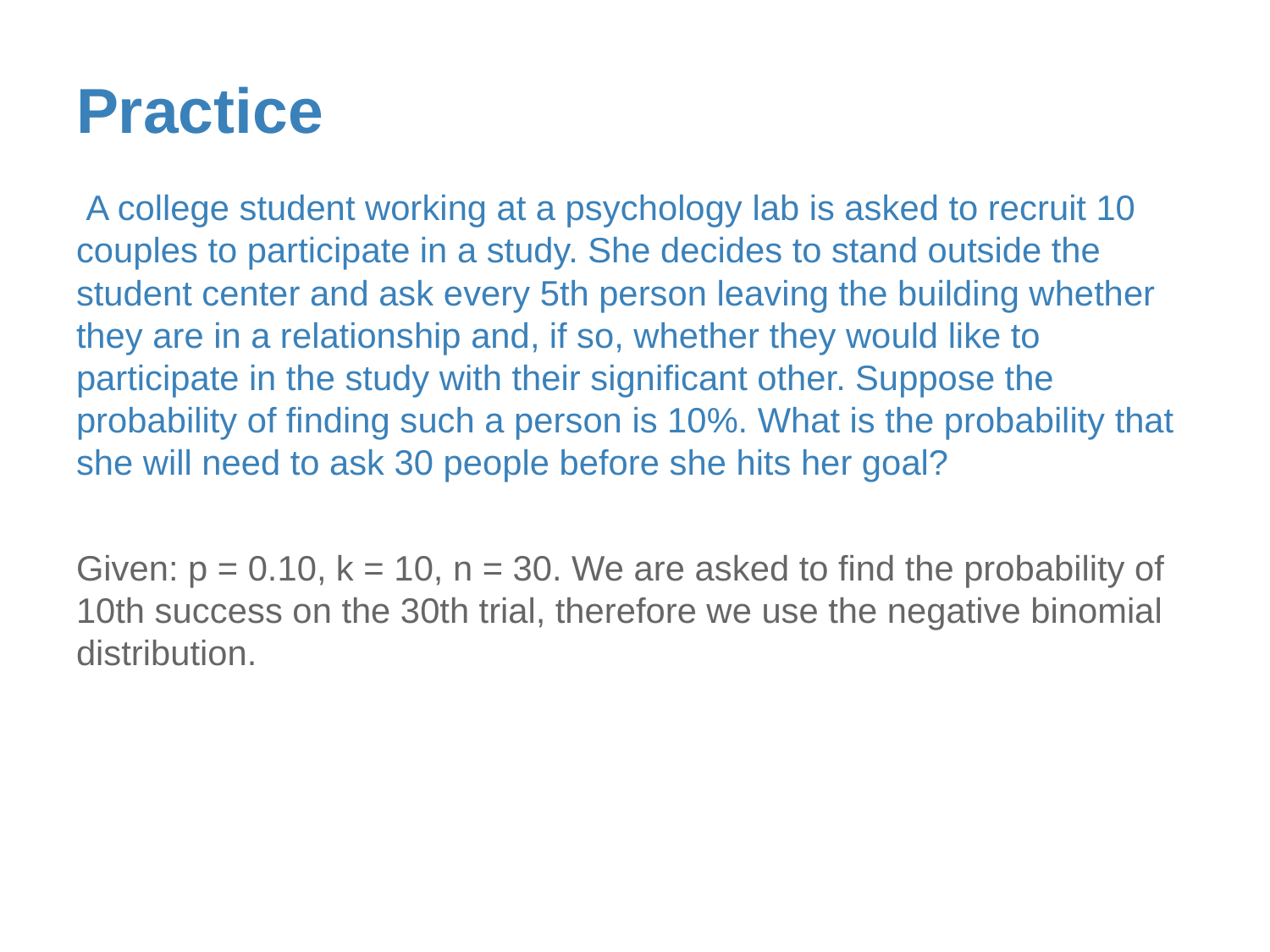

# Practice
 A college student working at a psychology lab is asked to recruit 10 couples to participate in a study. She decides to stand outside the student center and ask every 5th person leaving the building whether they are in a relationship and, if so, whether they would like to participate in the study with their significant other. Suppose the probability of finding such a person is 10%. What is the probability that she will need to ask 30 people before she hits her goal?

Given: p = 0.10, k = 10, n = 30. We are asked to find the probability of 10th success on the 30th trial, therefore we use the negative binomial distribution.